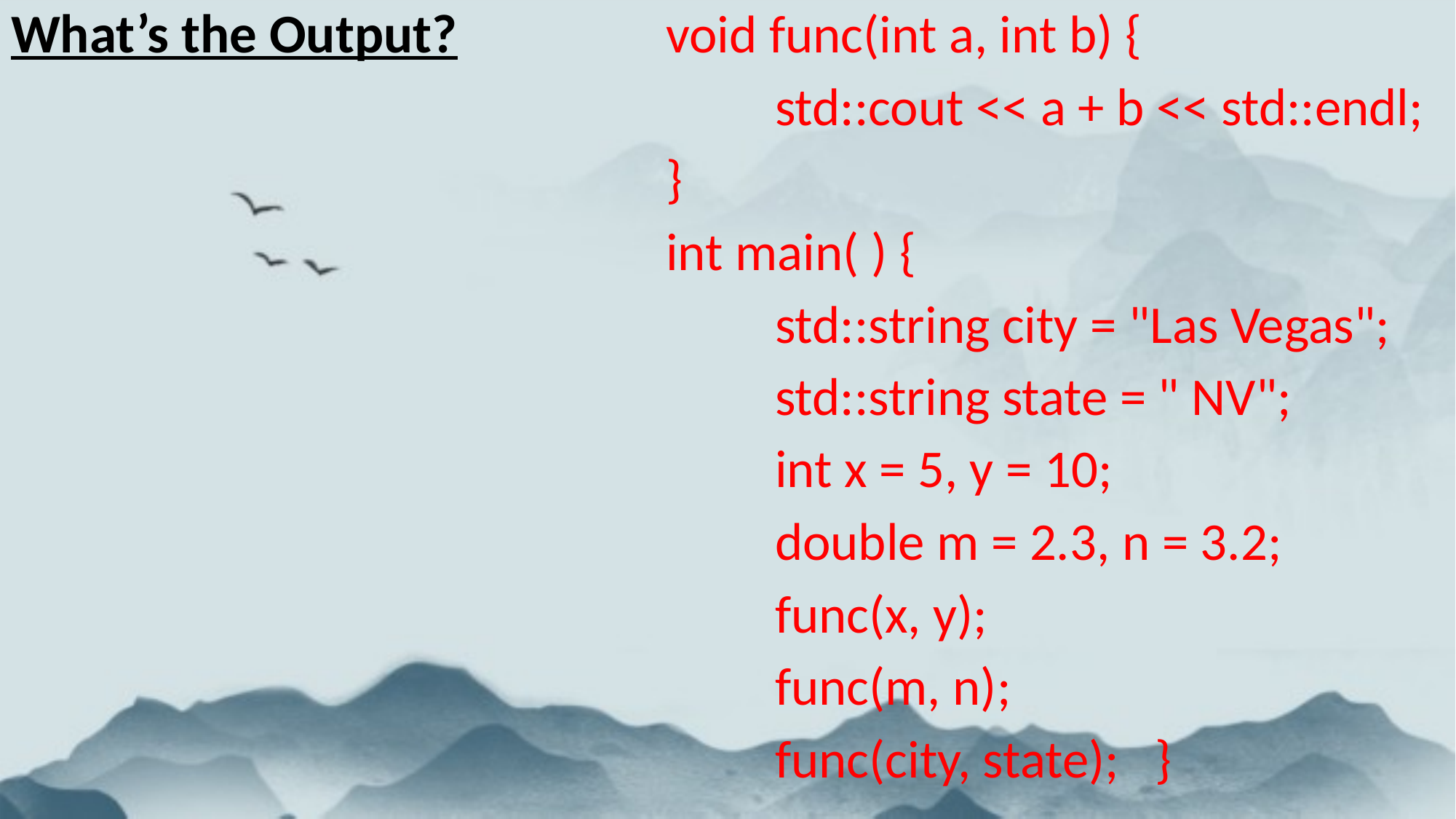

What’s the Output? 		void func(int a, int b) {
							std::cout << a + b << std::endl;
						}
						int main( ) {
							std::string city = "Las Vegas";
							std::string state = " NV";
							int x = 5, y = 10;
							double m = 2.3, n = 3.2;
							func(x, y);
							func(m, n);
							func(city, state);   }